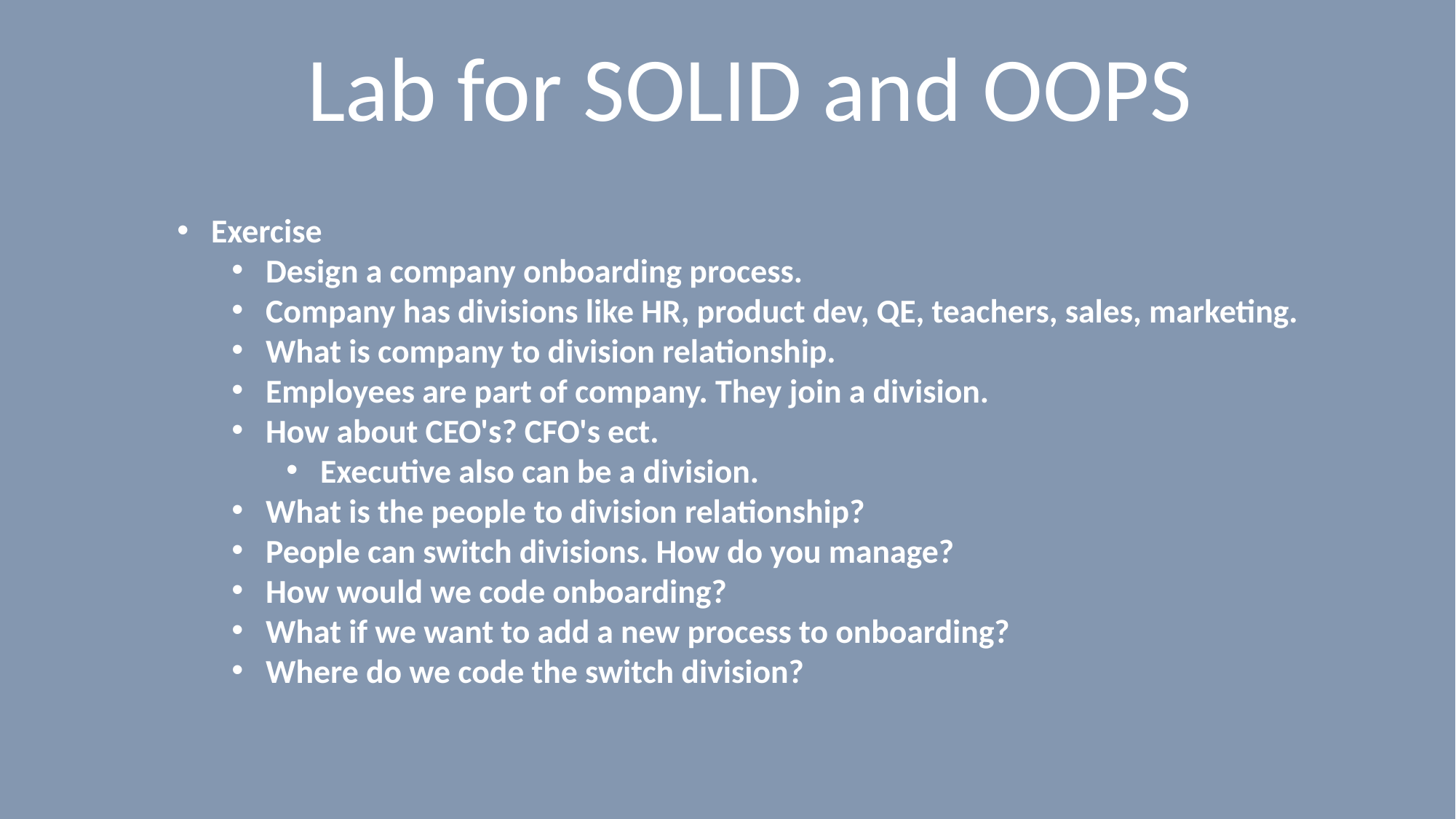

# Lab for SOLID and OOPS
Exercise
Design a company onboarding process.
Company has divisions like HR, product dev, QE, teachers, sales, marketing.
What is company to division relationship.
Employees are part of company. They join a division.
How about CEO's? CFO's ect.
Executive also can be a division.
What is the people to division relationship?
People can switch divisions. How do you manage?
How would we code onboarding?
What if we want to add a new process to onboarding?
Where do we code the switch division?